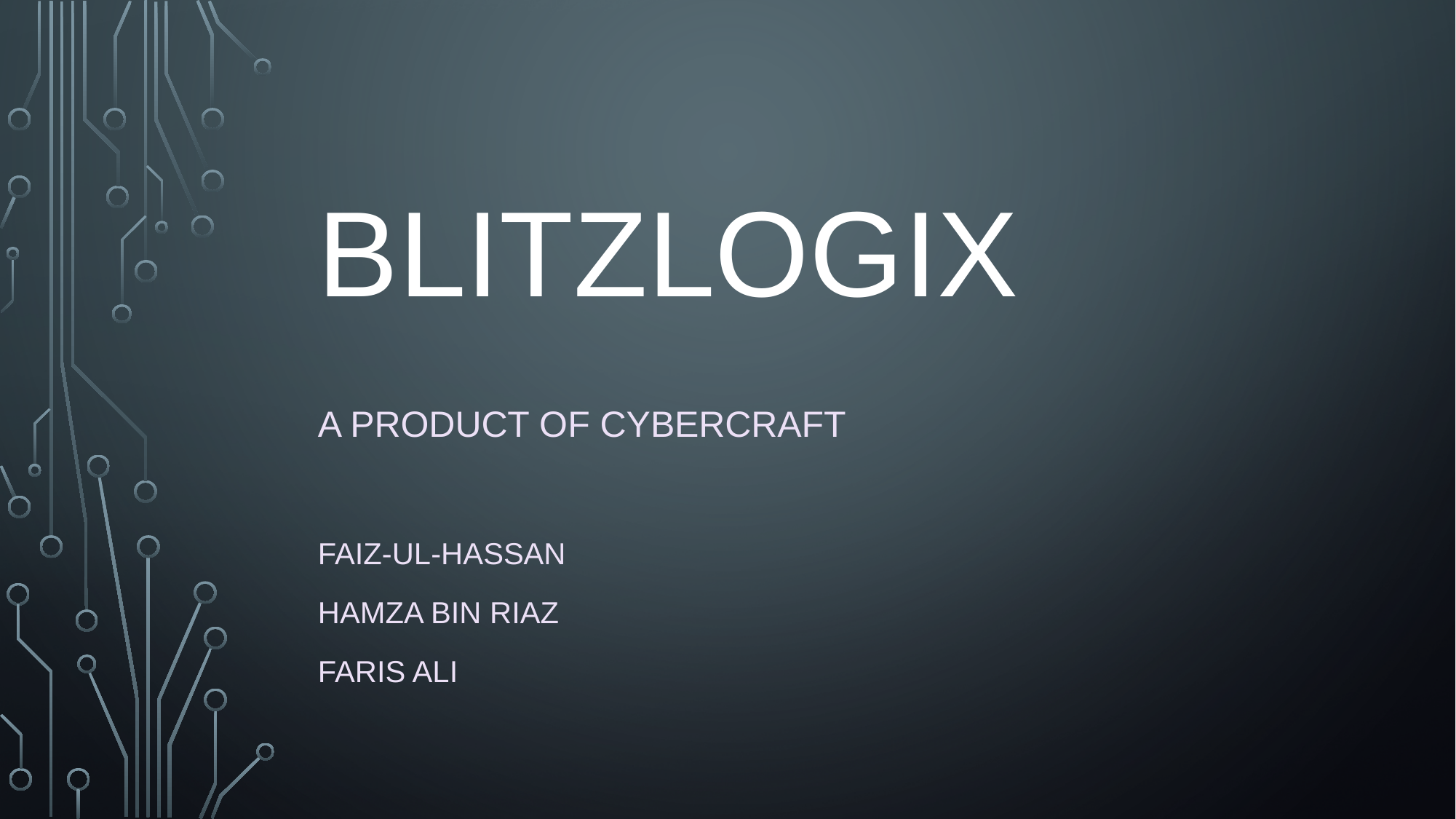

# BlitzLogix
A product of cybercraft

Faiz-ul-hassan
Hamza bin Riaz
Faris Ali